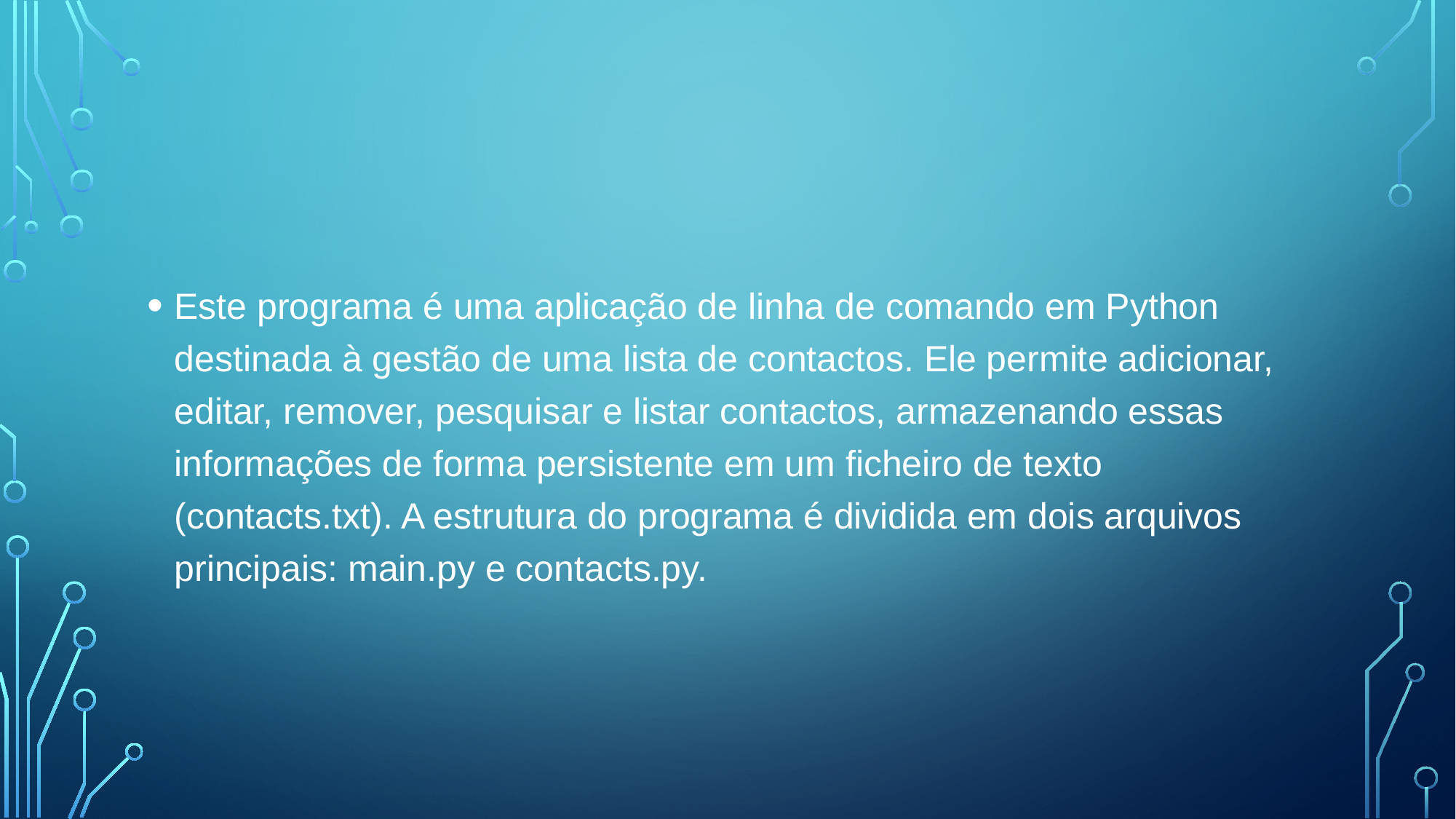

#
Este programa é uma aplicação de linha de comando em Python destinada à gestão de uma lista de contactos. Ele permite adicionar, editar, remover, pesquisar e listar contactos, armazenando essas informações de forma persistente em um ficheiro de texto (contacts.txt). A estrutura do programa é dividida em dois arquivos principais: main.py e contacts.py.